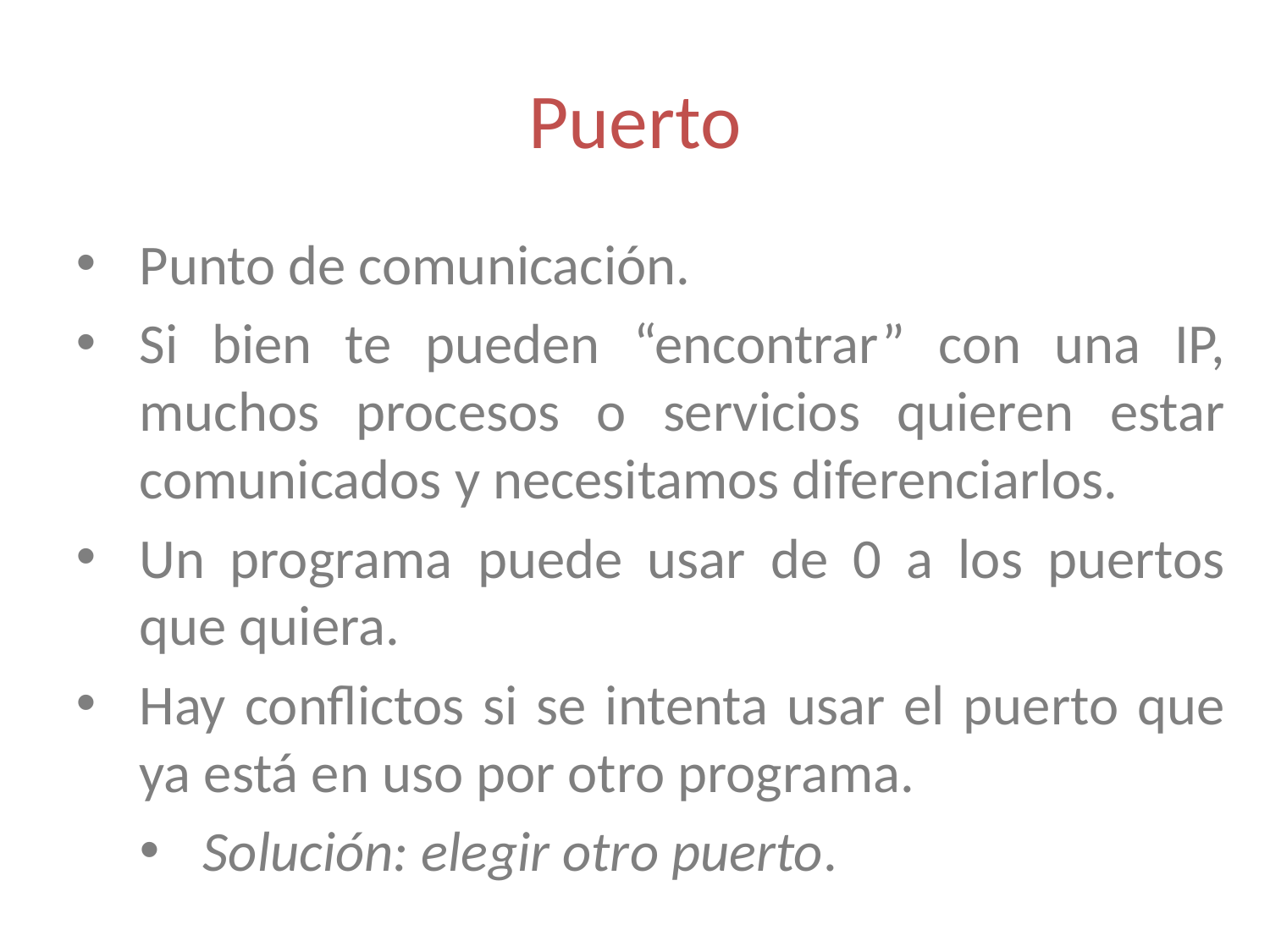

Puerto
Punto de comunicación.
Si bien te pueden “encontrar” con una IP, muchos procesos o servicios quieren estar comunicados y necesitamos diferenciarlos.
Un programa puede usar de 0 a los puertos que quiera.
Hay conflictos si se intenta usar el puerto que ya está en uso por otro programa.
Solución: elegir otro puerto.